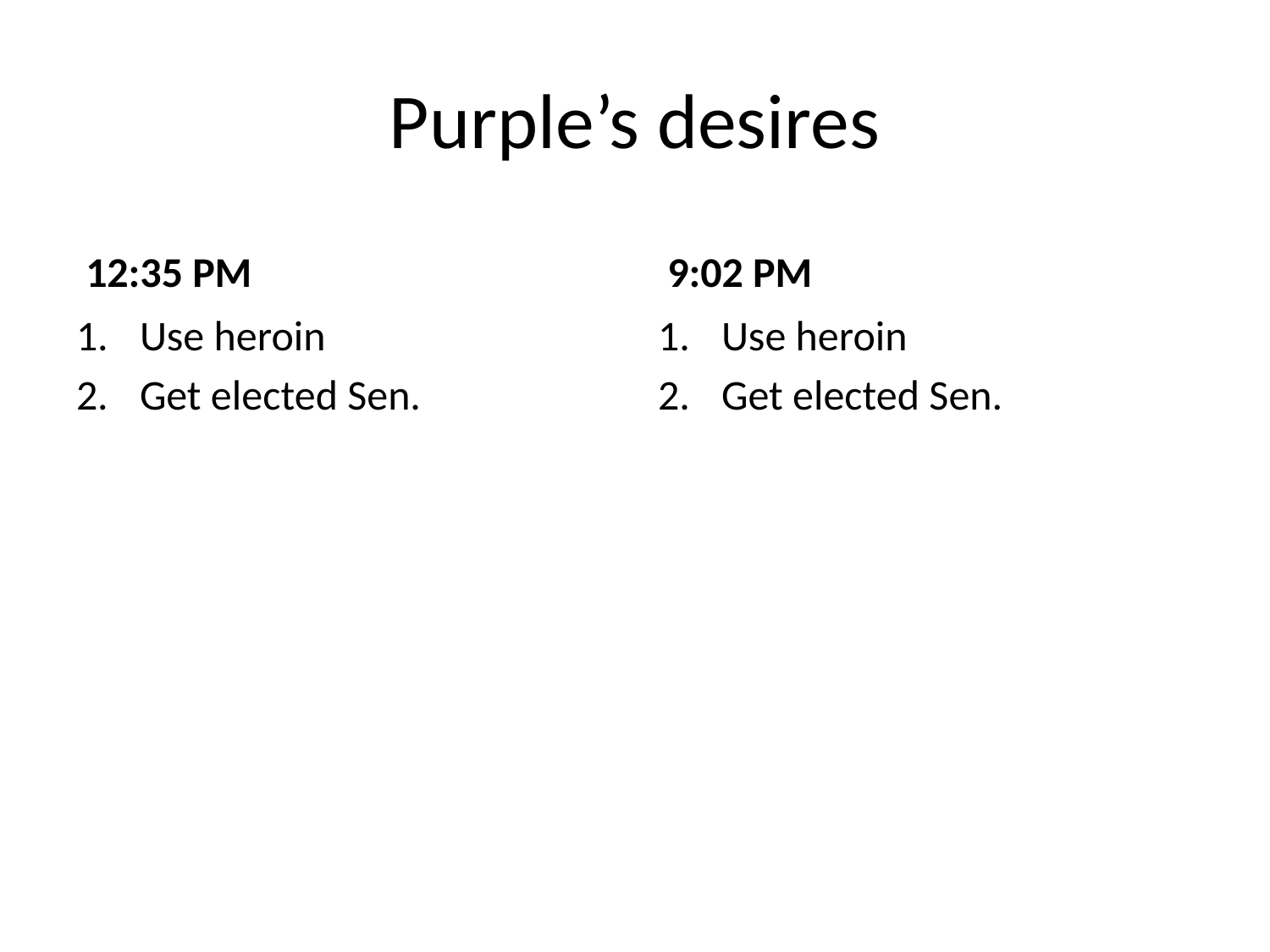

# Purple’s desires
 12:35 PM
 9:02 PM
Use heroin
Get elected Sen.
Use heroin
Get elected Sen.